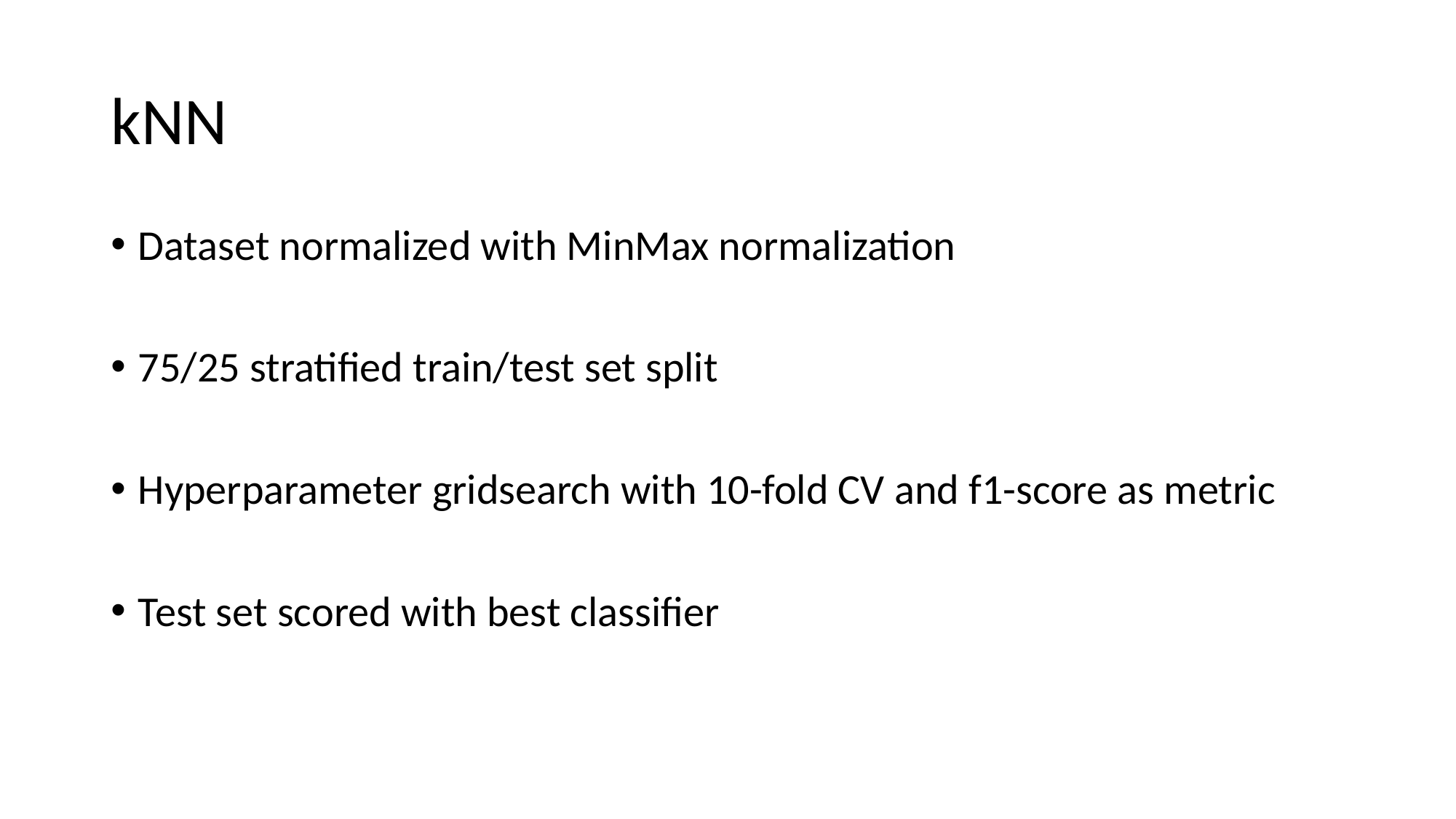

# kNN
Dataset normalized with MinMax normalization

75/25 stratified train/test set split

Hyperparameter gridsearch with 10-fold CV and f1-score as metric

Test set scored with best classifier